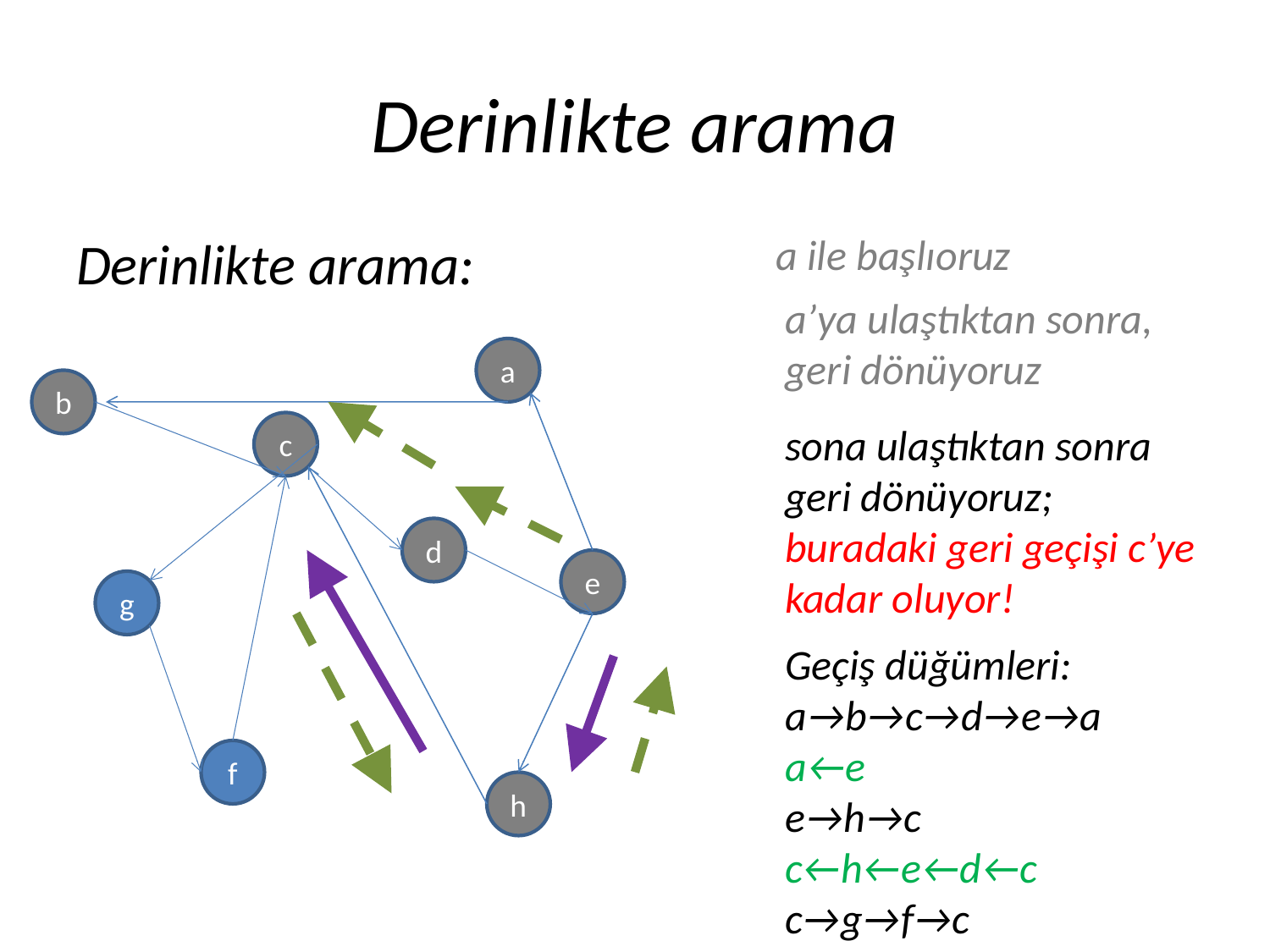

# Derinlikte arama
Derinlikte arama:
a ile başlıoruz
a’ya ulaştıktan sonra, geri dönüyoruz
a
b
c
d
e
g
f
h
sona ulaştıktan sonra geri dönüyoruz;
buradaki geri geçişi c’ye kadar oluyor!
Geçiş düğümleri:
a→b→c→d→e→a
a←e
e→h→c
c←h←e←d←c
c→g→f→c